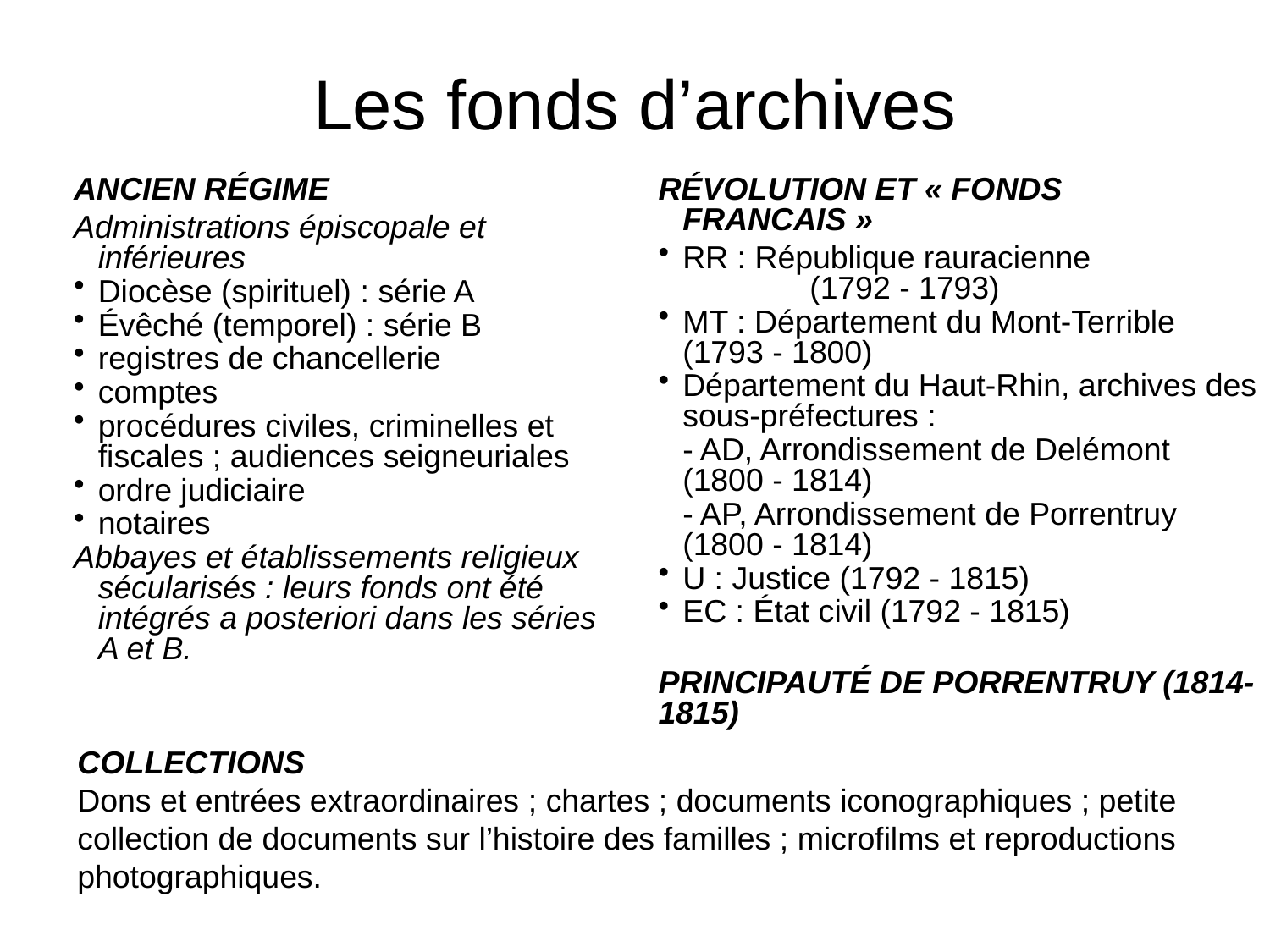

# Les fonds d’archives
ANCIEN RÉGIME
Administrations épiscopale et inférieures
Diocèse (spirituel) : série A
Évêché (temporel) : série B
registres de chancellerie
comptes
procédures civiles, criminelles et fiscales ; audiences seigneuriales
ordre judiciaire
notaires
Abbayes et établissements religieux sécularisés : leurs fonds ont été intégrés a posteriori dans les séries A et B.
RÉVOLUTION ET « FONDS FRANCAIS »
RR : République rauracienne 		(1792 - 1793)
MT : Département du Mont-Terrible 	(1793 - 1800)
Département du Haut-Rhin, archives des sous-préfectures :
	- AD, Arrondissement de Delémont 	(1800 - 1814)
	- AP, Arrondissement de Porrentruy 	(1800 - 1814)
U : Justice (1792 - 1815)
EC : État civil (1792 - 1815)

PRINCIPAUTÉ DE PORRENTRUY (1814-1815)
COLLECTIONS
Dons et entrées extraordinaires ; chartes ; documents iconographiques ; petite collection de documents sur l’histoire des familles ; microfilms et reproductions photographiques.